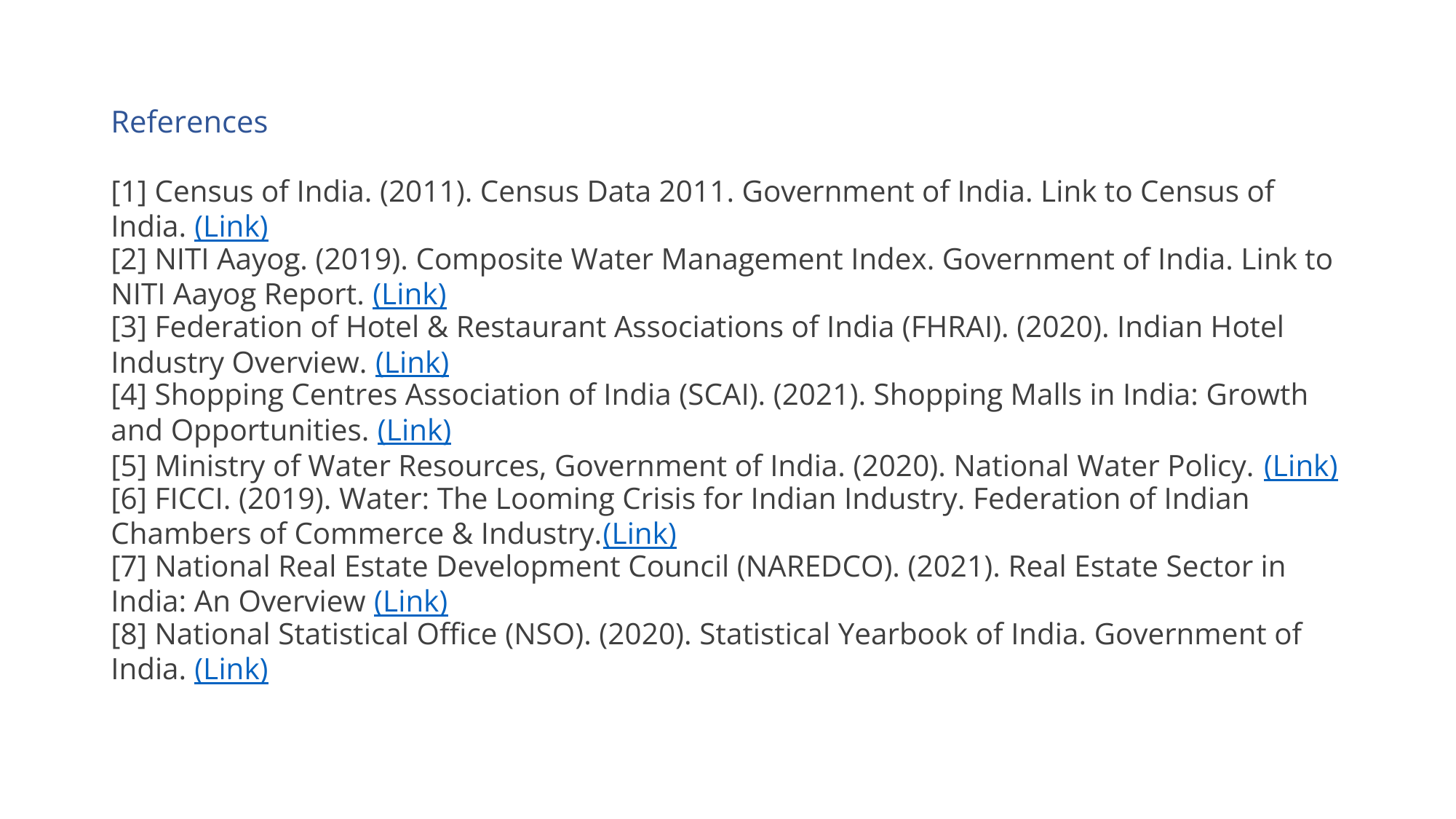

# References
[1] Census of India. (2011). Census Data 2011. Government of India. Link to Census of India. (Link)
[2] NITI Aayog. (2019). Composite Water Management Index. Government of India. Link to NITI Aayog Report. (Link)
[3] Federation of Hotel & Restaurant Associations of India (FHRAI). (2020). Indian Hotel Industry Overview. (Link)
[4] Shopping Centres Association of India (SCAI). (2021). Shopping Malls in India: Growth and Opportunities. (Link)
[5] Ministry of Water Resources, Government of India. (2020). National Water Policy. (Link)
[6] FICCI. (2019). Water: The Looming Crisis for Indian Industry. Federation of Indian Chambers of Commerce & Industry.(Link)
[7] National Real Estate Development Council (NAREDCO). (2021). Real Estate Sector in India: An Overview (Link)
[8] National Statistical Office (NSO). (2020). Statistical Yearbook of India. Government of India. (Link)